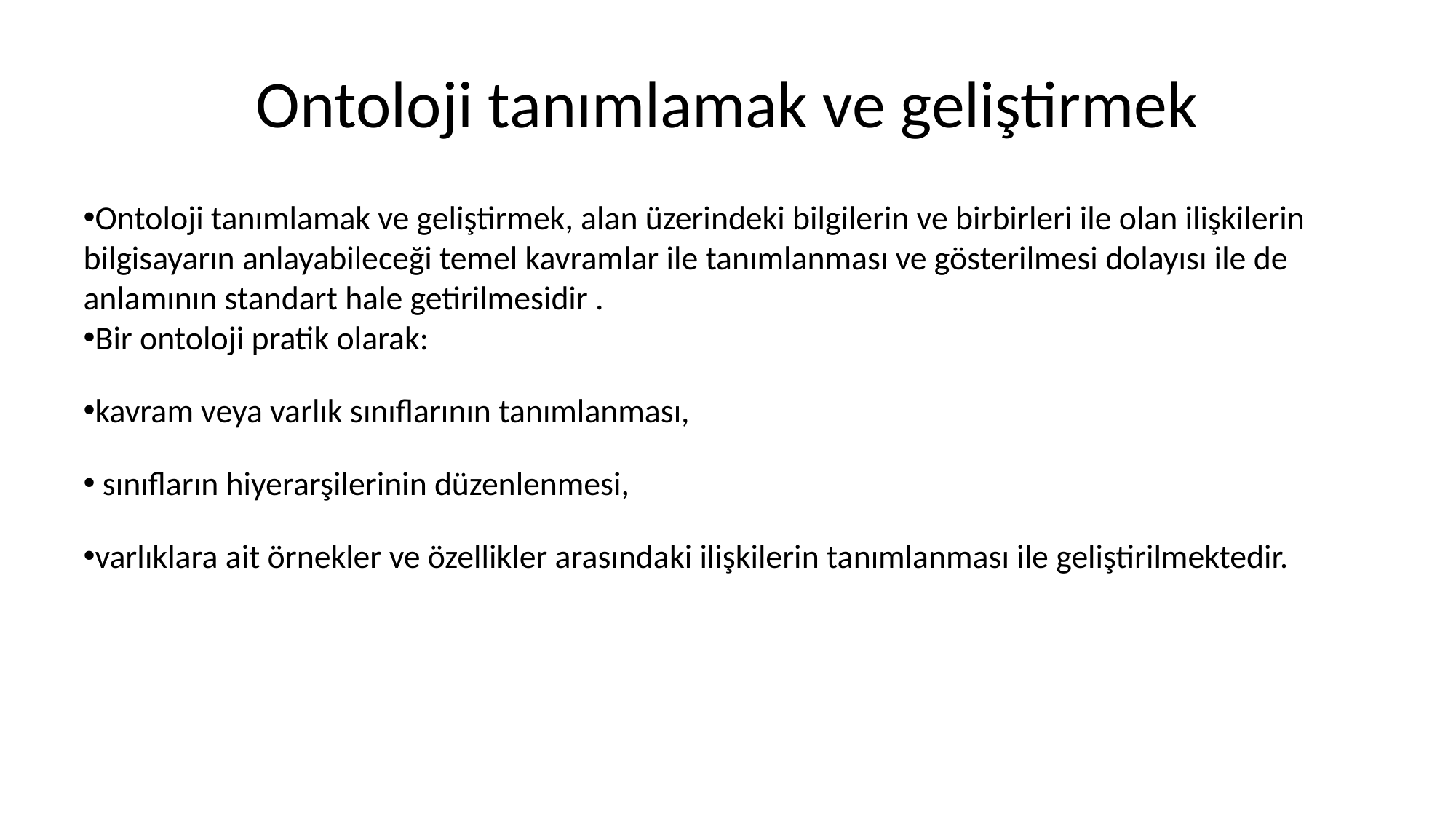

Ontoloji tanımlamak ve geliştirmek
Ontoloji tanımlamak ve geliştirmek, alan üzerindeki bilgilerin ve birbirleri ile olan ilişkilerin bilgisayarın anlayabileceği temel kavramlar ile tanımlanması ve gösterilmesi dolayısı ile de anlamının standart hale getirilmesidir .
Bir ontoloji pratik olarak:

kavram veya varlık sınıflarının tanımlanması,

 sınıfların hiyerarşilerinin düzenlenmesi,

varlıklara ait örnekler ve özellikler arasındaki ilişkilerin tanımlanması ile geliştirilmektedir.